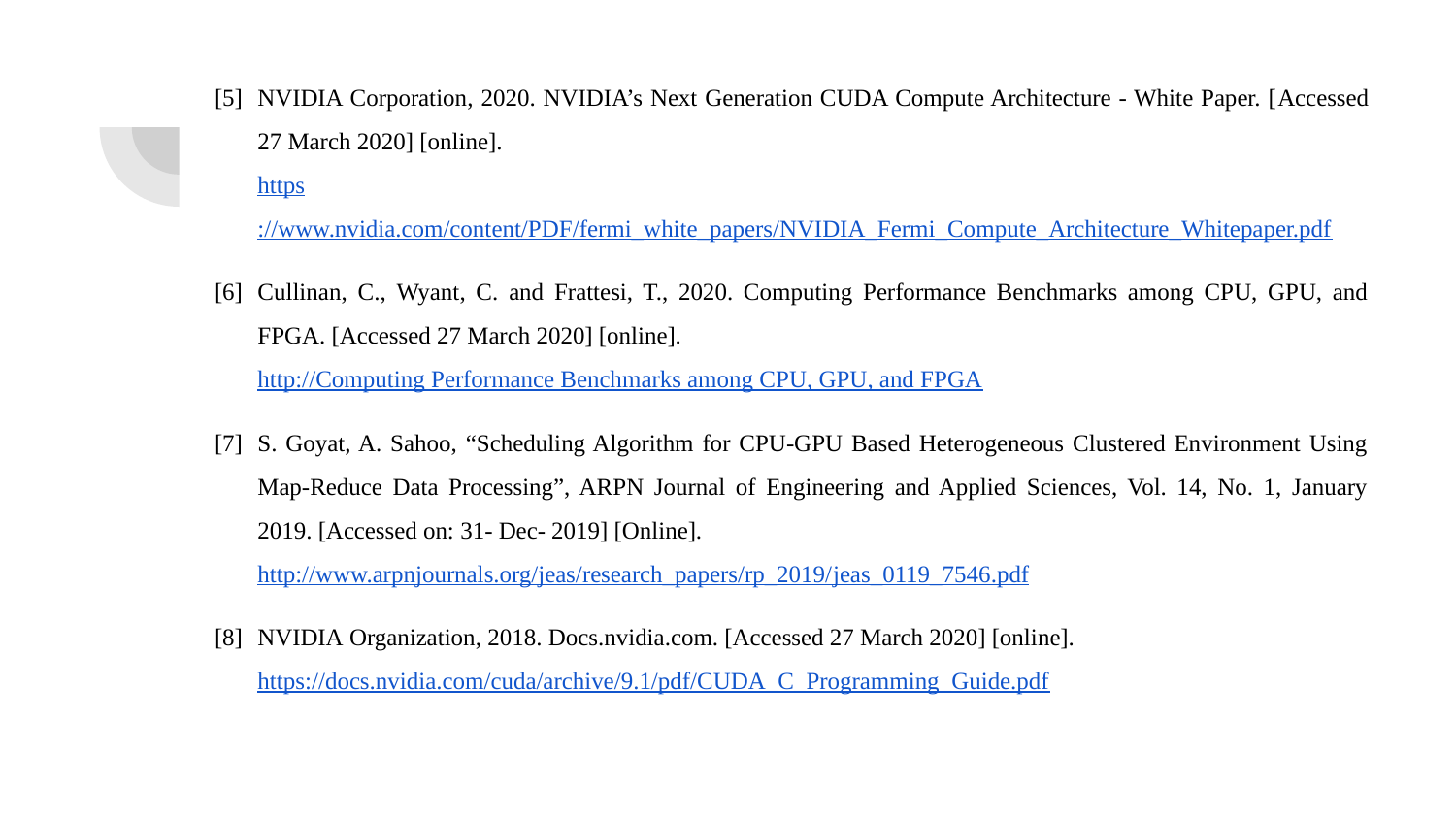

[5]	NVIDIA Corporation, 2020. NVIDIA’s Next Generation CUDA Compute Architecture - White Paper. [Accessed 27 March 2020] [online].
https://www.nvidia.com/content/PDF/fermi_white_papers/NVIDIA_Fermi_Compute_Architecture_Whitepaper.pdf
[6]	Cullinan, C., Wyant, C. and Frattesi, T., 2020. Computing Performance Benchmarks among CPU, GPU, and FPGA. [Accessed 27 March 2020] [online].
http://Computing Performance Benchmarks among CPU, GPU, and FPGA
[7]	S. Goyat, A. Sahoo, “Scheduling Algorithm for CPU-GPU Based Heterogeneous Clustered Environment Using Map-Reduce Data Processing”, ARPN Journal of Engineering and Applied Sciences, Vol. 14, No. 1, January 2019. [Accessed on: 31- Dec- 2019] [Online].
http://www.arpnjournals.org/jeas/research_papers/rp_2019/jeas_0119_7546.pdf
[8]	NVIDIA Organization, 2018. Docs.nvidia.com. [Accessed 27 March 2020] [online].
https://docs.nvidia.com/cuda/archive/9.1/pdf/CUDA_C_Programming_Guide.pdf